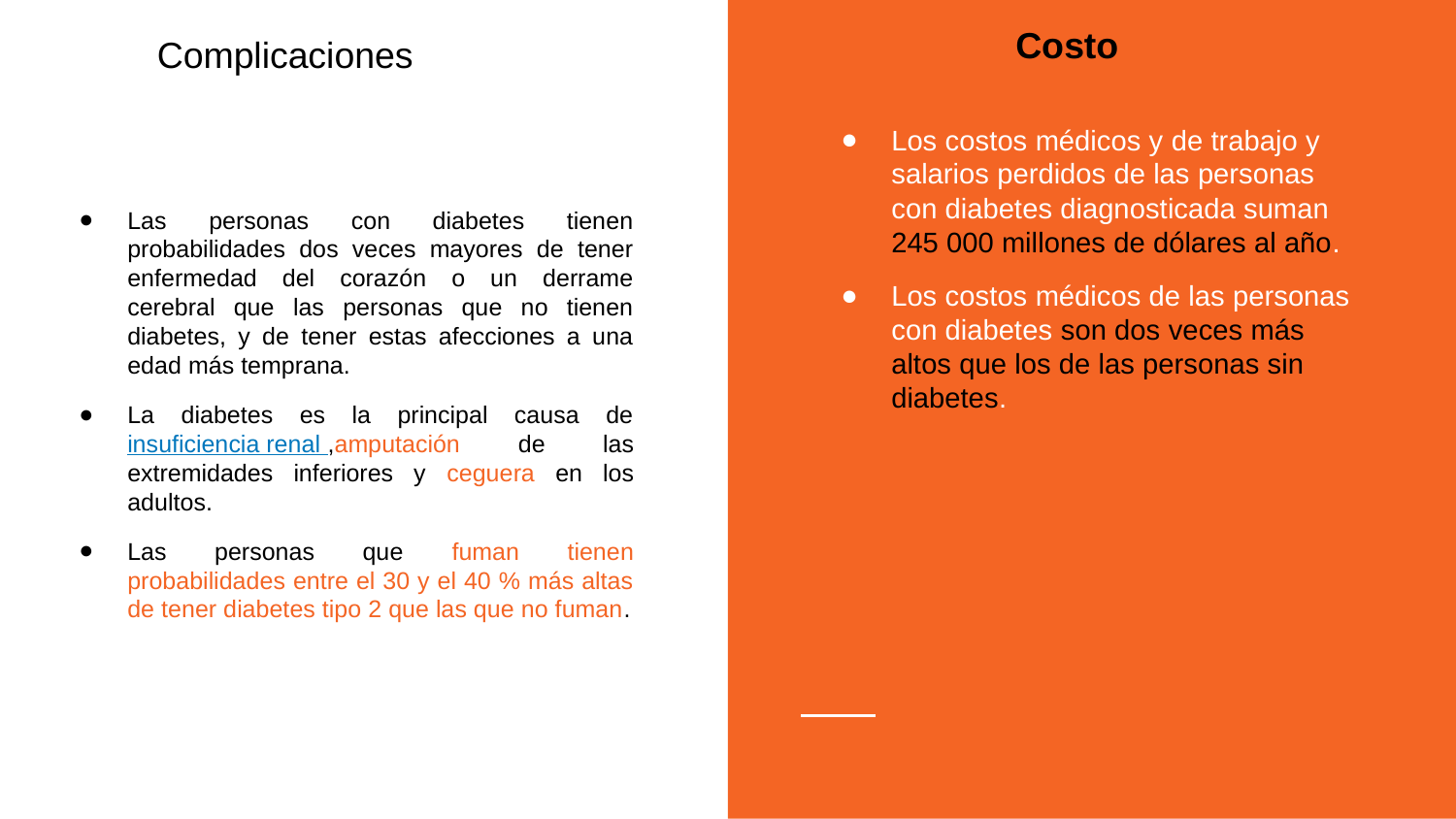

Costo
Complicaciones
Los costos médicos y de trabajo y salarios perdidos de las personas con diabetes diagnosticada suman 245 000 millones de dólares al año.
Los costos médicos de las personas con diabetes son dos veces más altos que los de las personas sin diabetes.
# Las personas con diabetes tienen probabilidades dos veces mayores de tener enfermedad del corazón o un derrame cerebral que las personas que no tienen diabetes, y de tener estas afecciones a una edad más temprana.
La diabetes es la principal causa de insuficiencia renal ,amputación de las extremidades inferiores y ceguera en los adultos.
Las personas que fuman tienen probabilidades entre el 30 y el 40 % más altas de tener diabetes tipo 2 que las que no fuman.